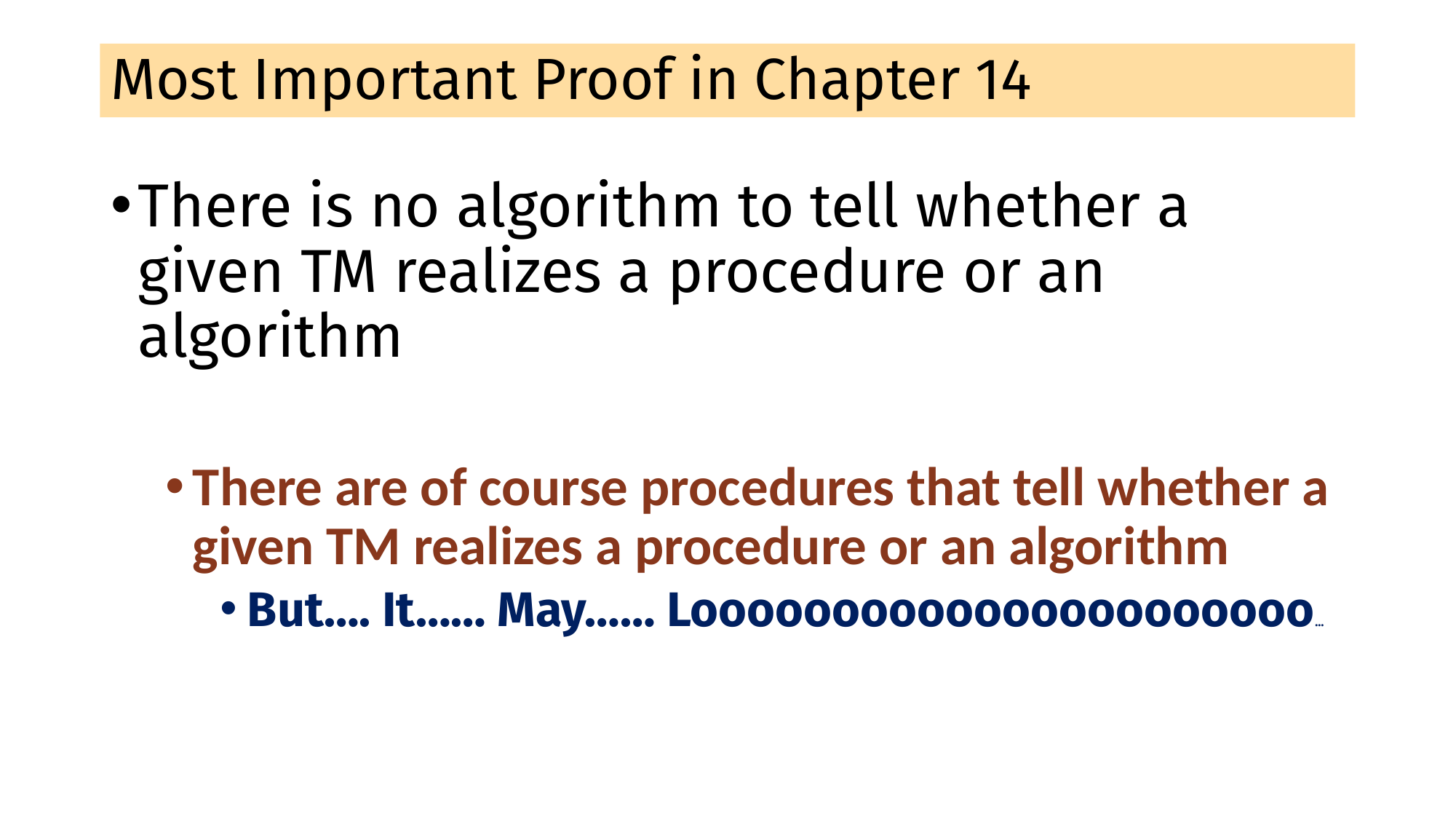

# Most Important Proof in Chapter 14
There is no algorithm to tell whether a given TM realizes a procedure or an algorithm

There are of course procedures that tell whether a given TM realizes a procedure or an algorithm
But…. It…… May…… Loooooooooooooooooooooo…